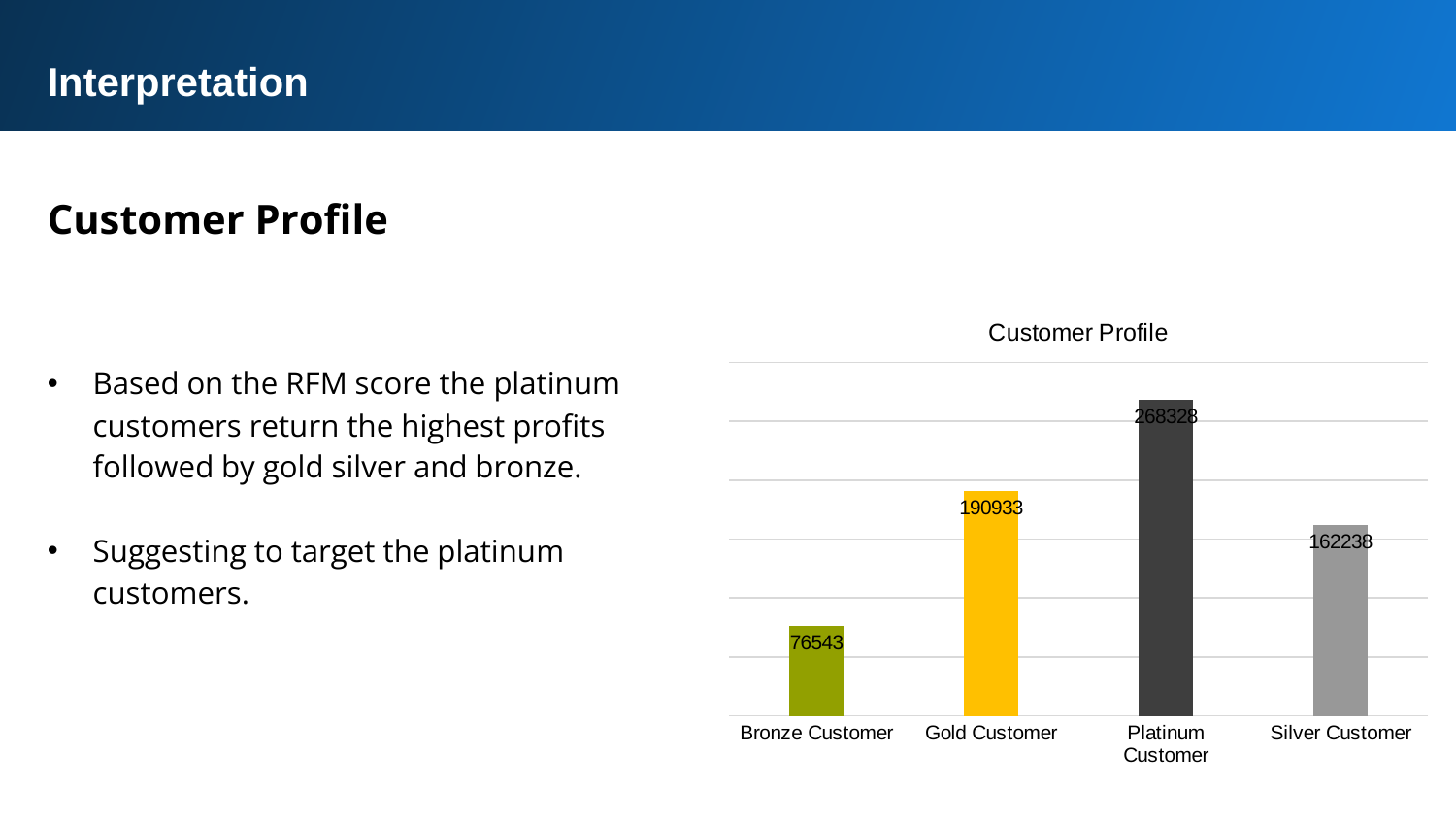

Interpretation
Customer Profile

### Chart: Customer Profile

| Category | Total |
|---|---|
| Bronze Customer | 76543.0 |
| Gold Customer | 190933.0 |
| Platinum Customer | 268328.0 |
| Silver Customer | 162238.0 |
Based on the RFM score the platinum customers return the highest profits followed by gold silver and bronze.

Suggesting to target the platinum customers.